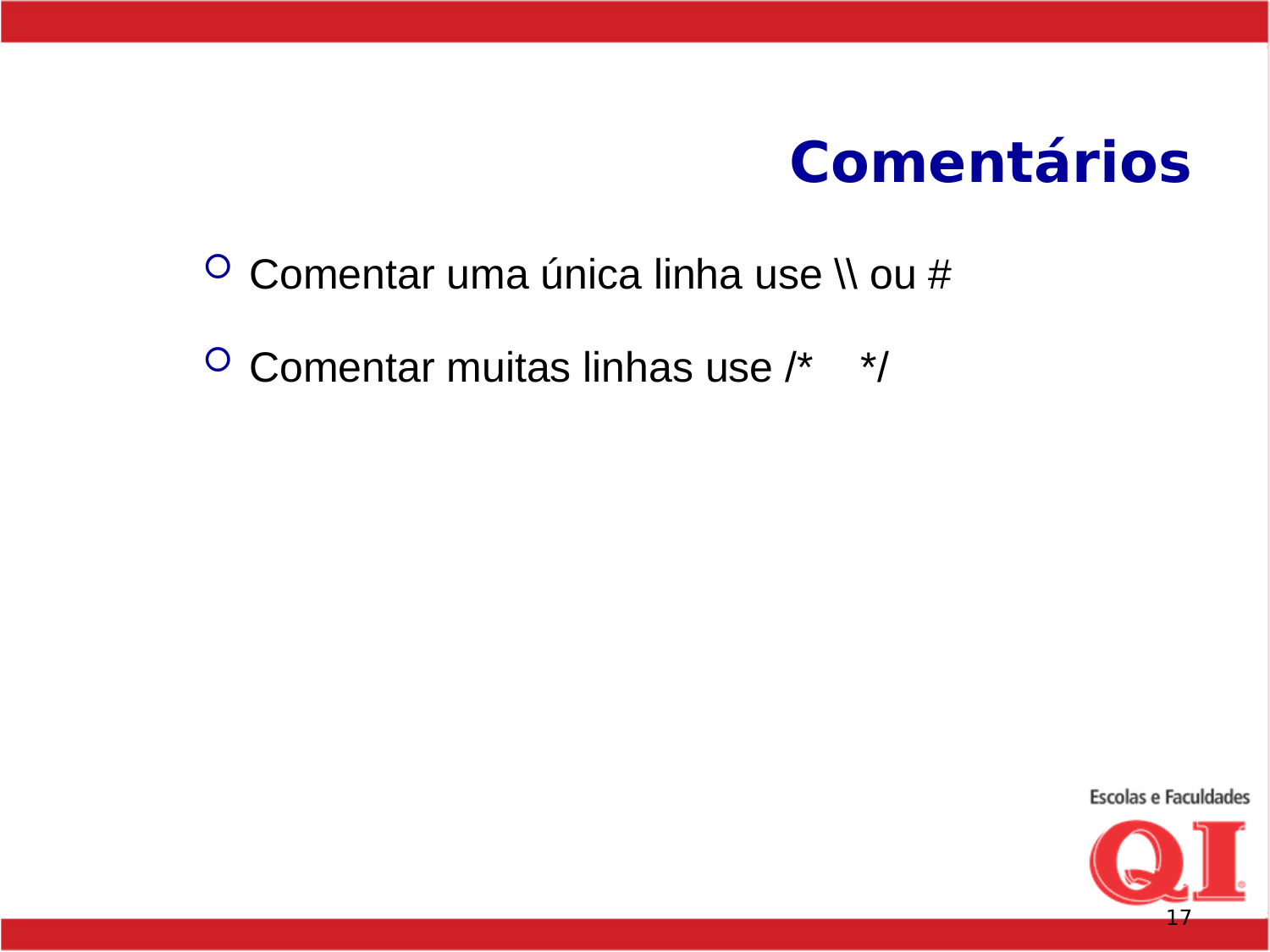

# Comentários
Comentar uma única linha use \\ ou #

Comentar muitas linhas use /*    */

17